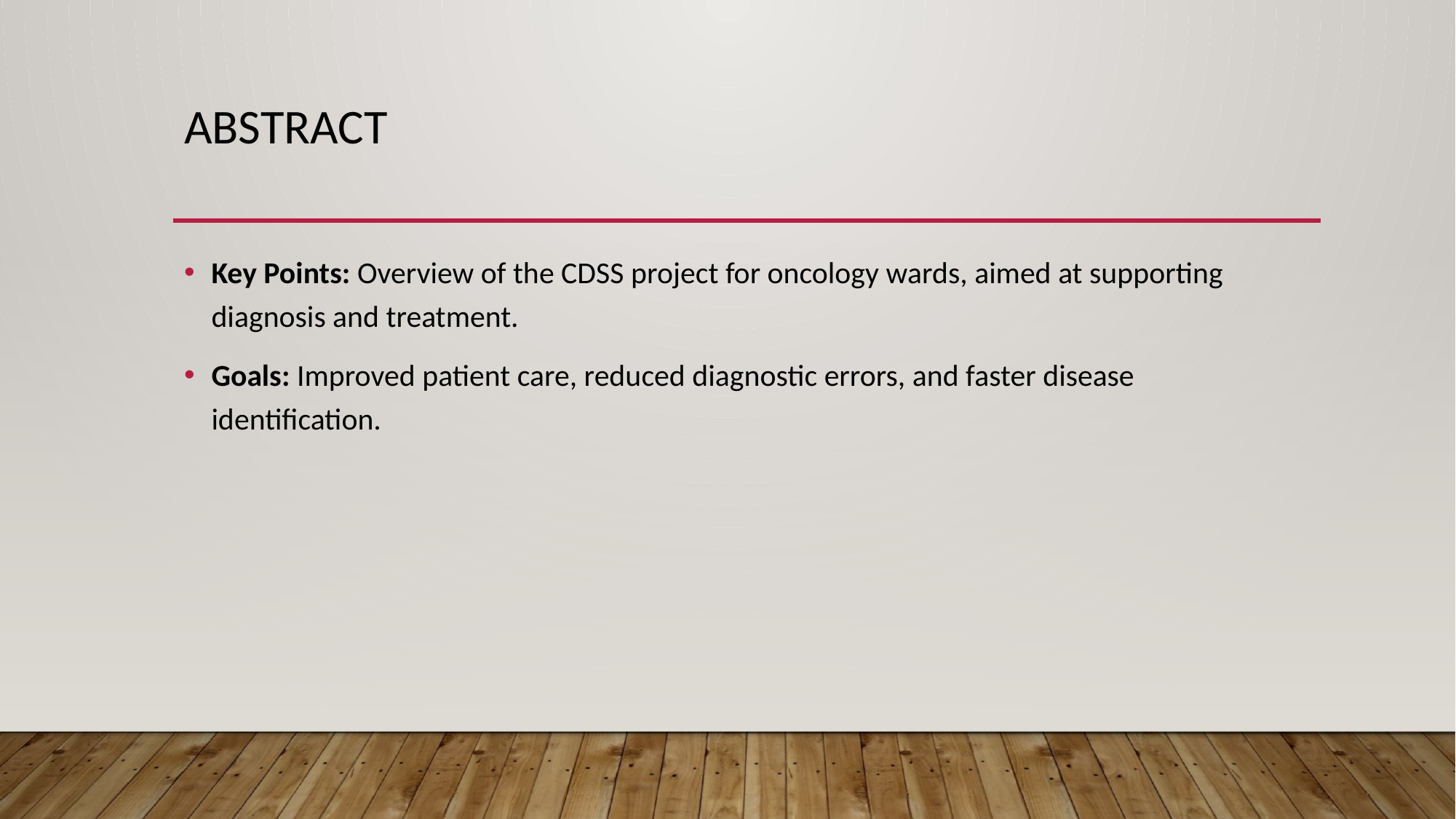

# ABSTRACT
Key Points: Overview of the CDSS project for oncology wards, aimed at supporting diagnosis and treatment.
Goals: Improved patient care, reduced diagnostic errors, and faster disease identification.